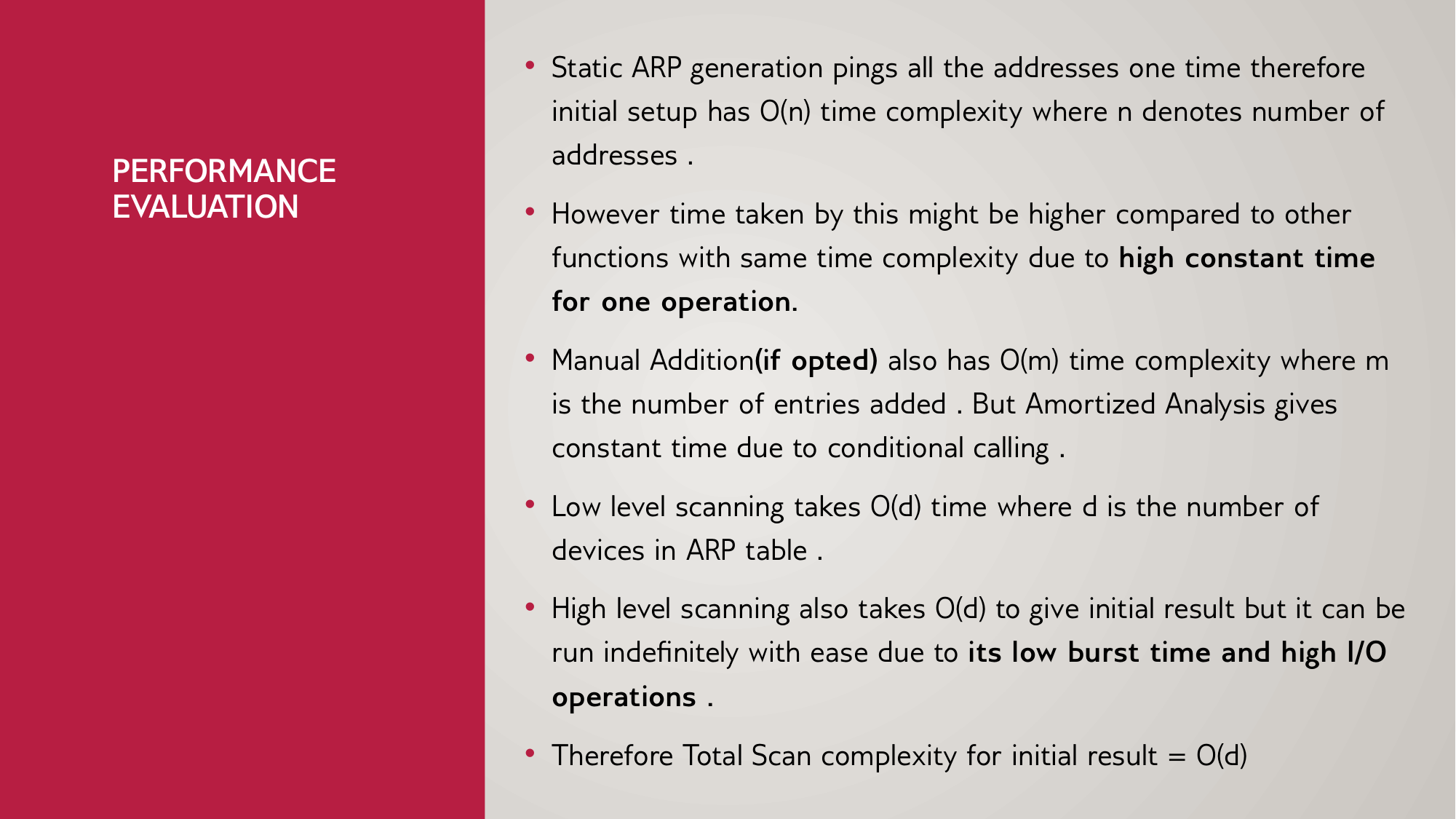

Static ARP generation pings all the addresses one time therefore initial setup has O(n) time complexity where n denotes number of addresses .
However time taken by this might be higher compared to other functions with same time complexity due to high constant time for one operation.
Manual Addition(if opted) also has O(m) time complexity where m is the number of entries added . But Amortized Analysis gives constant time due to conditional calling .
Low level scanning takes O(d) time where d is the number of devices in ARP table .
High level scanning also takes O(d) to give initial result but it can be run indefinitely with ease due to its low burst time and high I/O operations .
Therefore Total Scan complexity for initial result = O(d)
# Performance evaluation